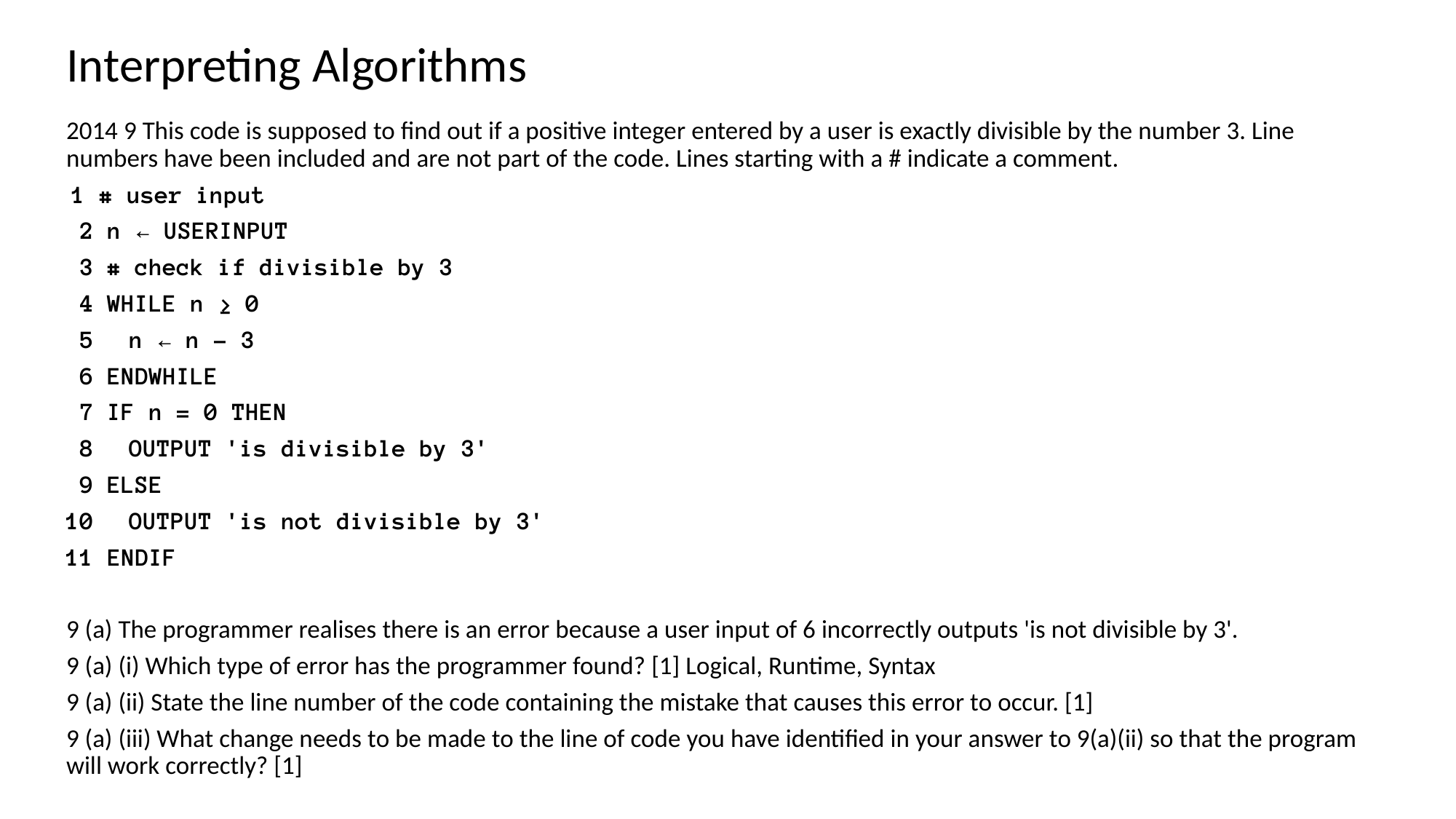

# Interpreting Algorithms
2014 9 This code is supposed to find out if a positive integer entered by a user is exactly divisible by the number 3. Line numbers have been included and are not part of the code. Lines starting with a # indicate a comment.
 1 # user input
 2 n ← USERINPUT
 3 # check if divisible by 3
 4 WHILE n ≥ 0
 5 	n ← n – 3
 6 ENDWHILE
 7 IF n = 0 THEN
 8 	OUTPUT 'is divisible by 3'
 9 ELSE
10 	OUTPUT 'is not divisible by 3'
11 ENDIF

9 (a) The programmer realises there is an error because a user input of 6 incorrectly outputs 'is not divisible by 3'.
9 (a) (i) Which type of error has the programmer found? [1] Logical, Runtime, Syntax
9 (a) (ii) State the line number of the code containing the mistake that causes this error to occur. [1]
9 (a) (iii) What change needs to be made to the line of code you have identified in your answer to 9(a)(ii) so that the program will work correctly? [1]